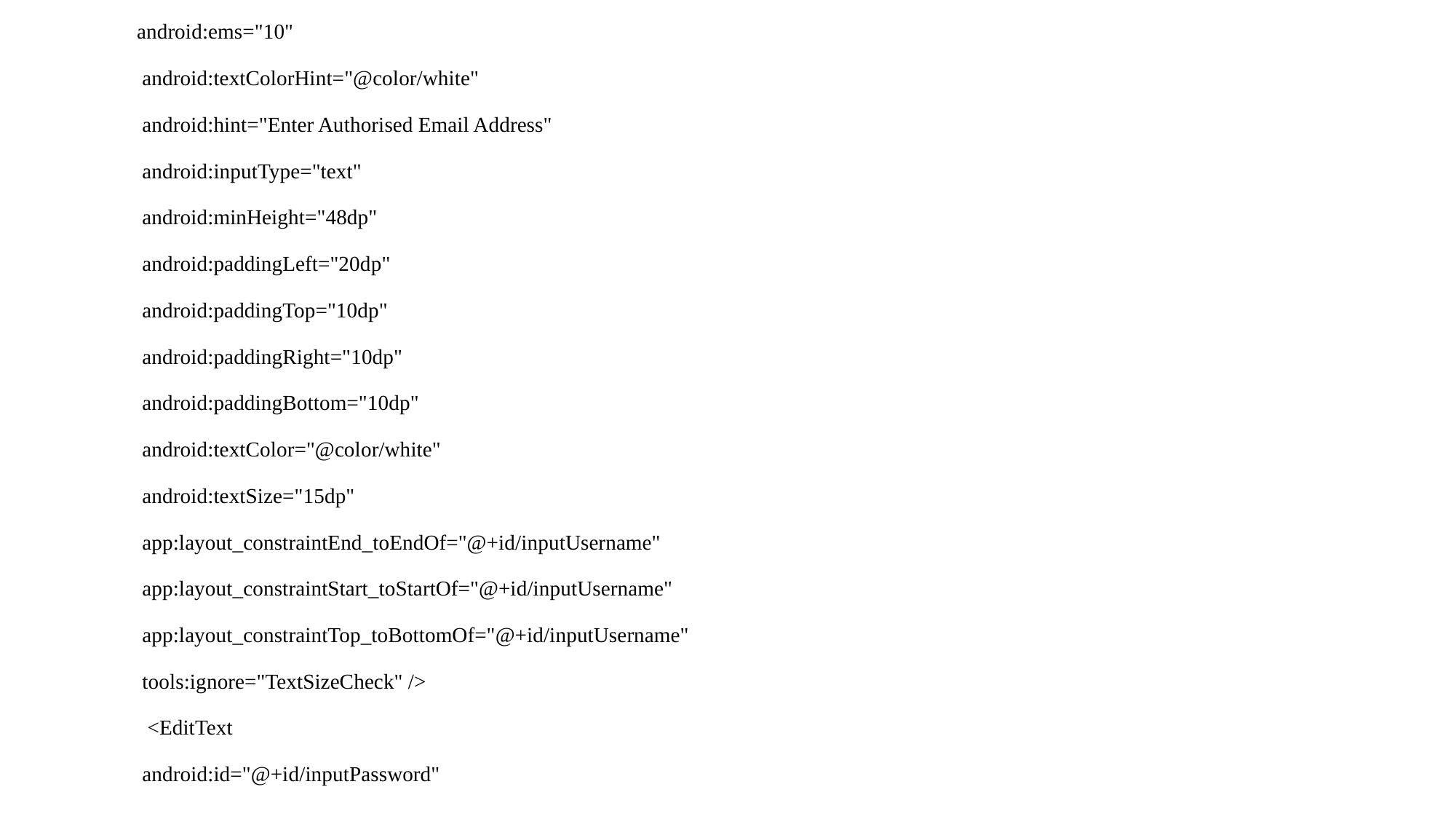

android:ems="10"
        android:textColorHint="@color/white"
        android:hint="Enter Authorised Email Address"
        android:inputType="text"
        android:minHeight="48dp"
        android:paddingLeft="20dp"
        android:paddingTop="10dp"
        android:paddingRight="10dp"
        android:paddingBottom="10dp"
        android:textColor="@color/white"
        android:textSize="15dp"
        app:layout_constraintEnd_toEndOf="@+id/inputUsername"
        app:layout_constraintStart_toStartOf="@+id/inputUsername"
        app:layout_constraintTop_toBottomOf="@+id/inputUsername"
        tools:ignore="TextSizeCheck" />
         <EditText
        android:id="@+id/inputPassword"